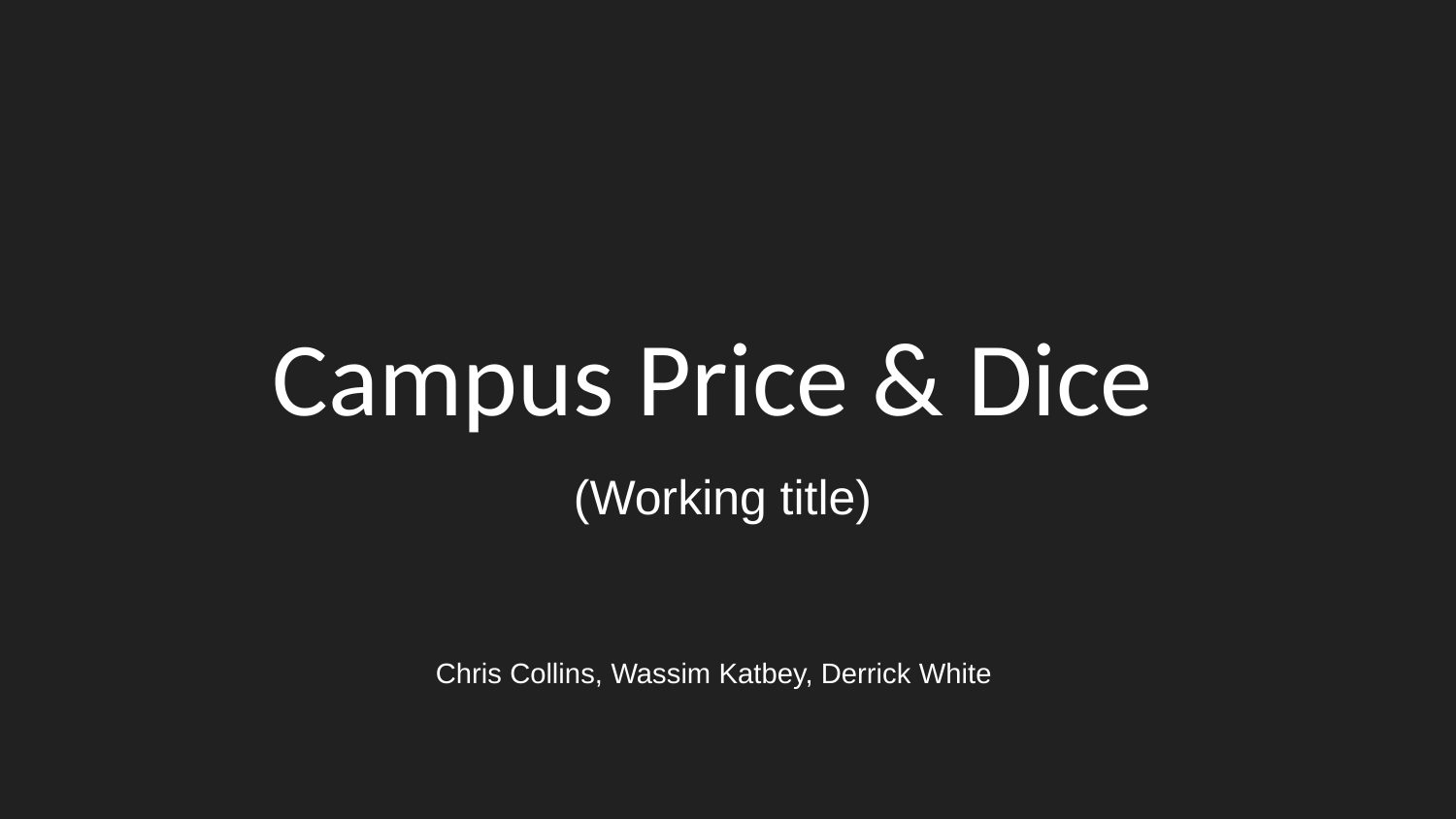

# Campus Price & Dice
(Working title)
Chris Collins, Wassim Katbey, Derrick White